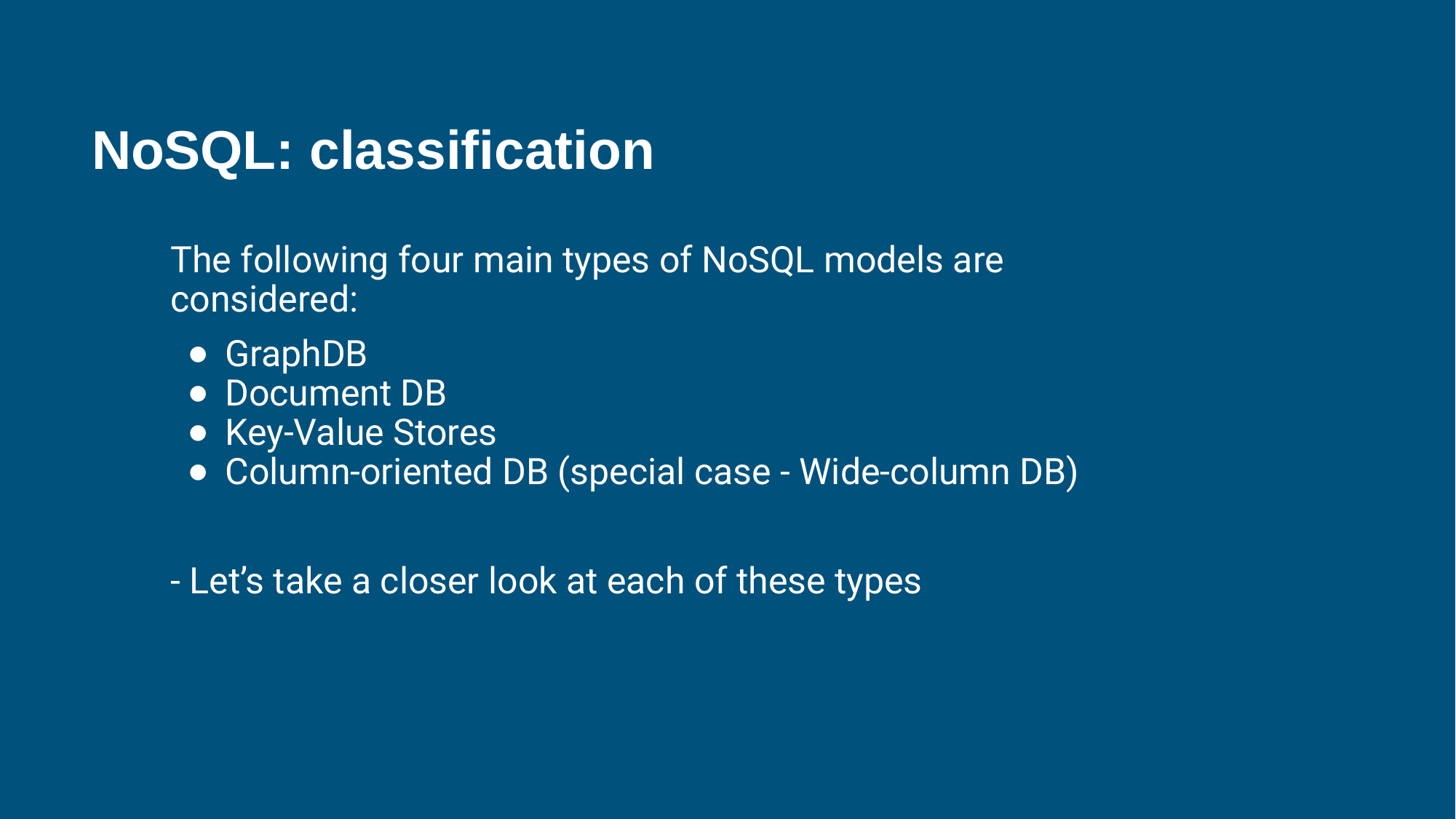

# NoSQL: classification
The following four main types of NoSQL models are considered:
GraphDB
Document DB
Key-Value Stores
Column-oriented DB (special case - Wide-column DB)

- Let’s take a closer look at each of these types